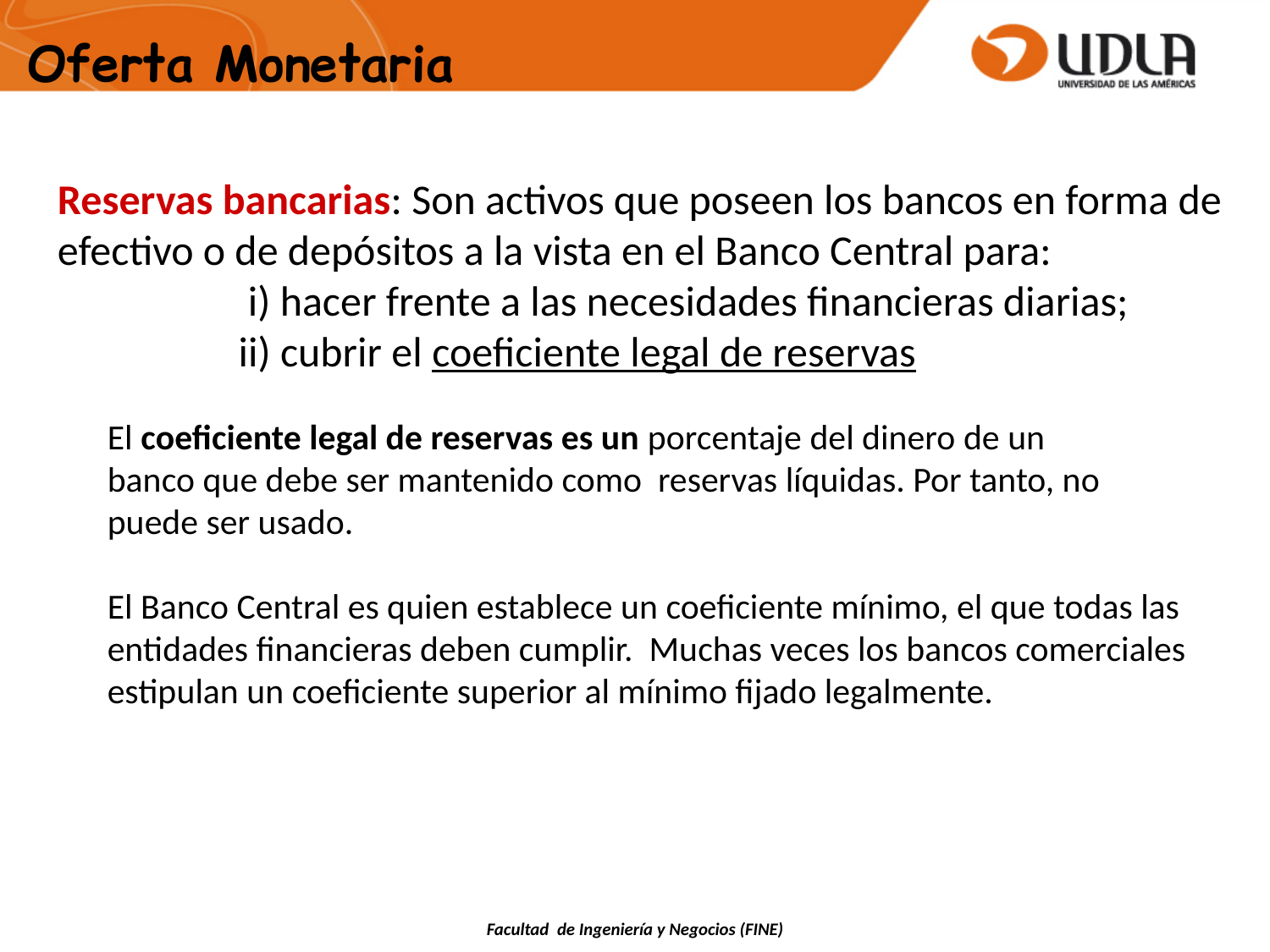

Oferta Monetaria
Reservas bancarias: Son activos que poseen los bancos en forma de efectivo o de depósitos a la vista en el Banco Central para:
                    i) hacer frente a las necesidades financieras diarias;
                   ii) cubrir el coeficiente legal de reservas

El coeficiente legal de reservas es un porcentaje del dinero de un banco que debe ser mantenido como  reservas líquidas. Por tanto, no puede ser usado.

El Banco Central es quien establece un coeficiente mínimo, el que todas las entidades financieras deben cumplir.  Muchas veces los bancos comerciales estipulan un coeficiente superior al mínimo fijado legalmente.
Facultad  de Ingeniería y Negocios (FINE)